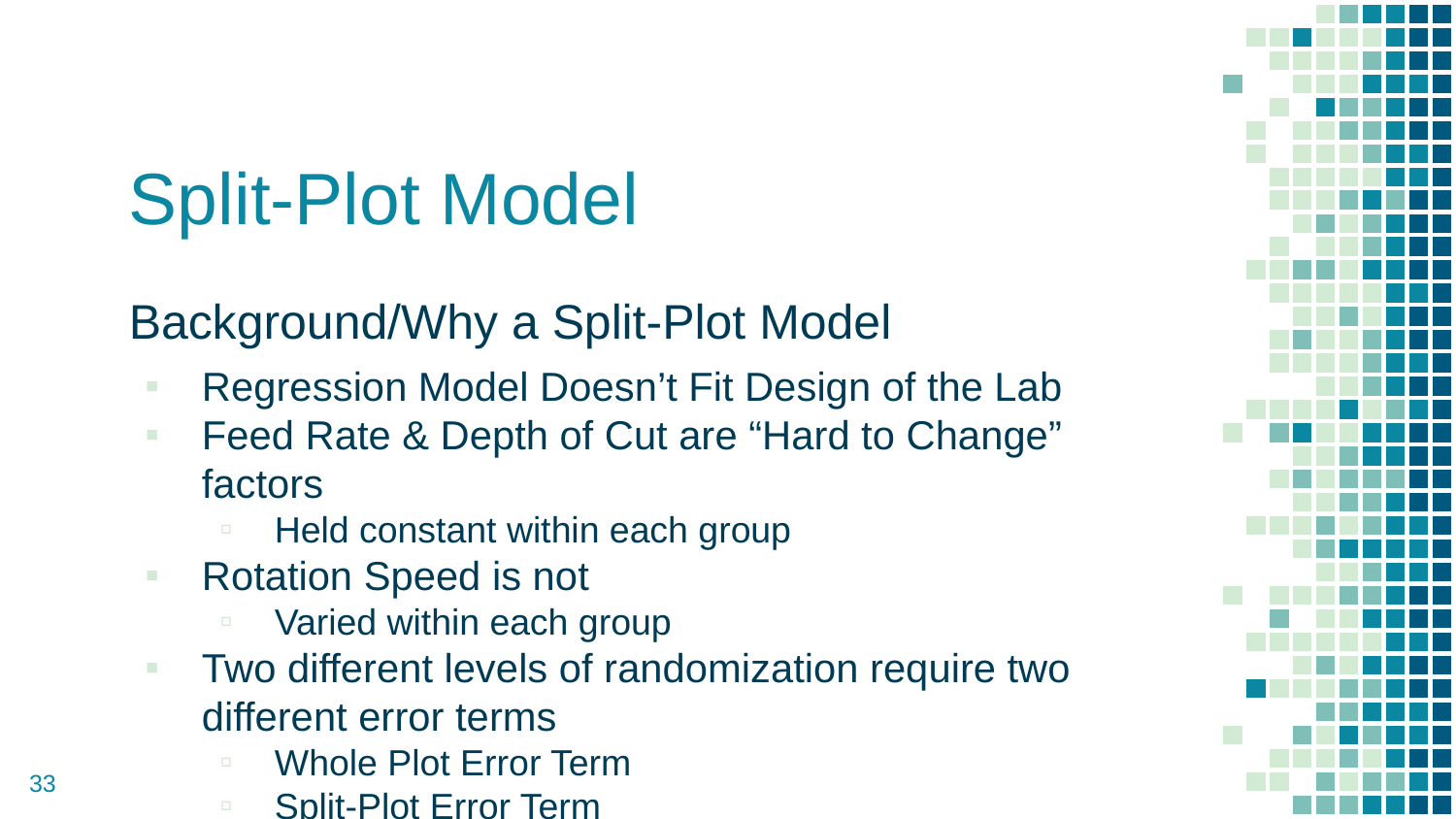

# Split-Plot Model
Background/Why a Split-Plot Model
Regression Model Doesn’t Fit Design of the Lab
Feed Rate & Depth of Cut are “Hard to Change” factors
Held constant within each group
Rotation Speed is not
Varied within each group
Two different levels of randomization require two different error terms
Whole Plot Error Term
Split-Plot Error Term
33